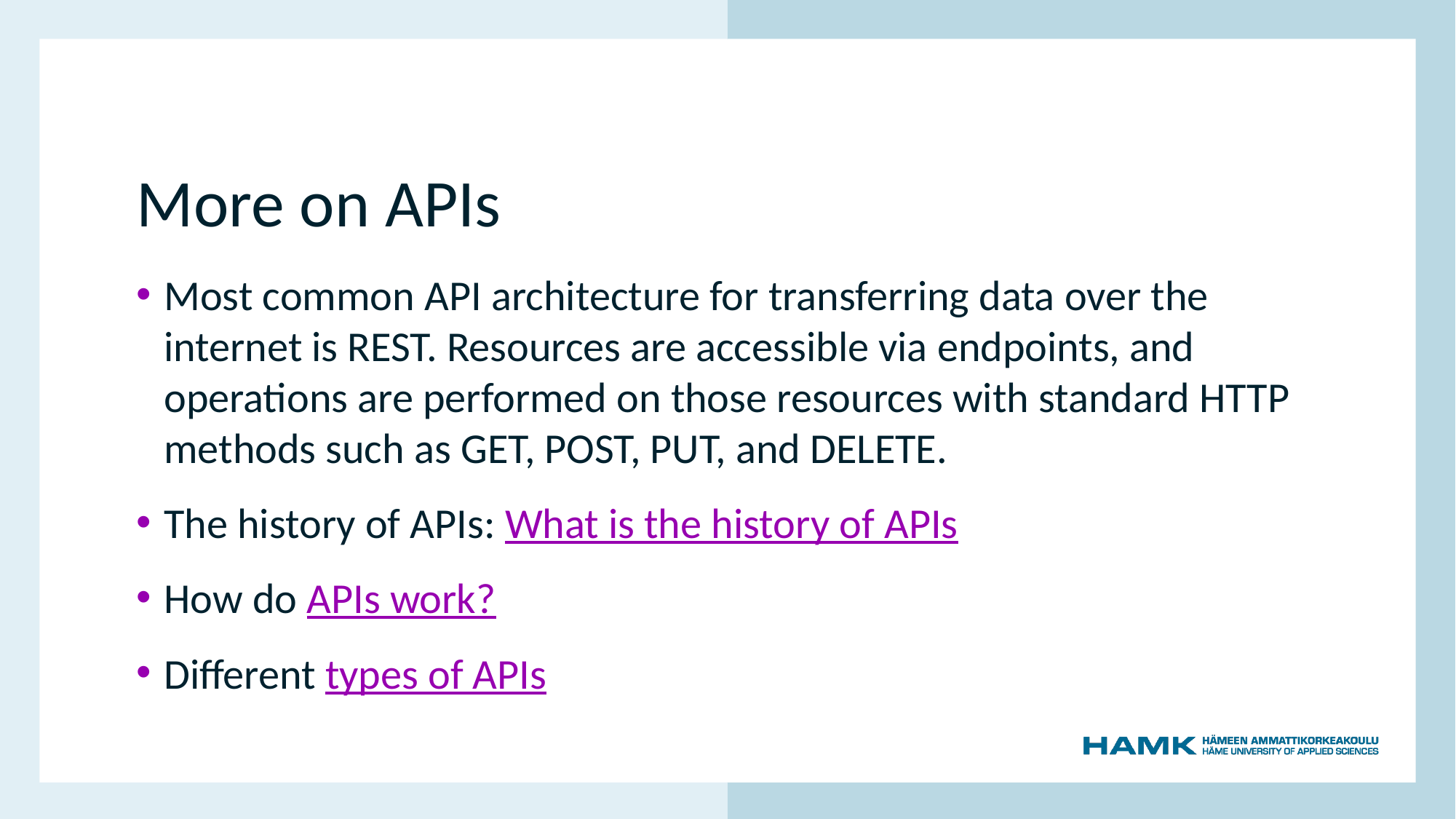

# More on APIs
Most common API architecture for transferring data over the internet is REST. Resources are accessible via endpoints, and operations are performed on those resources with standard HTTP methods such as GET, POST, PUT, and DELETE.
The history of APIs: What is the history of APIs
How do APIs work?
Different types of APIs